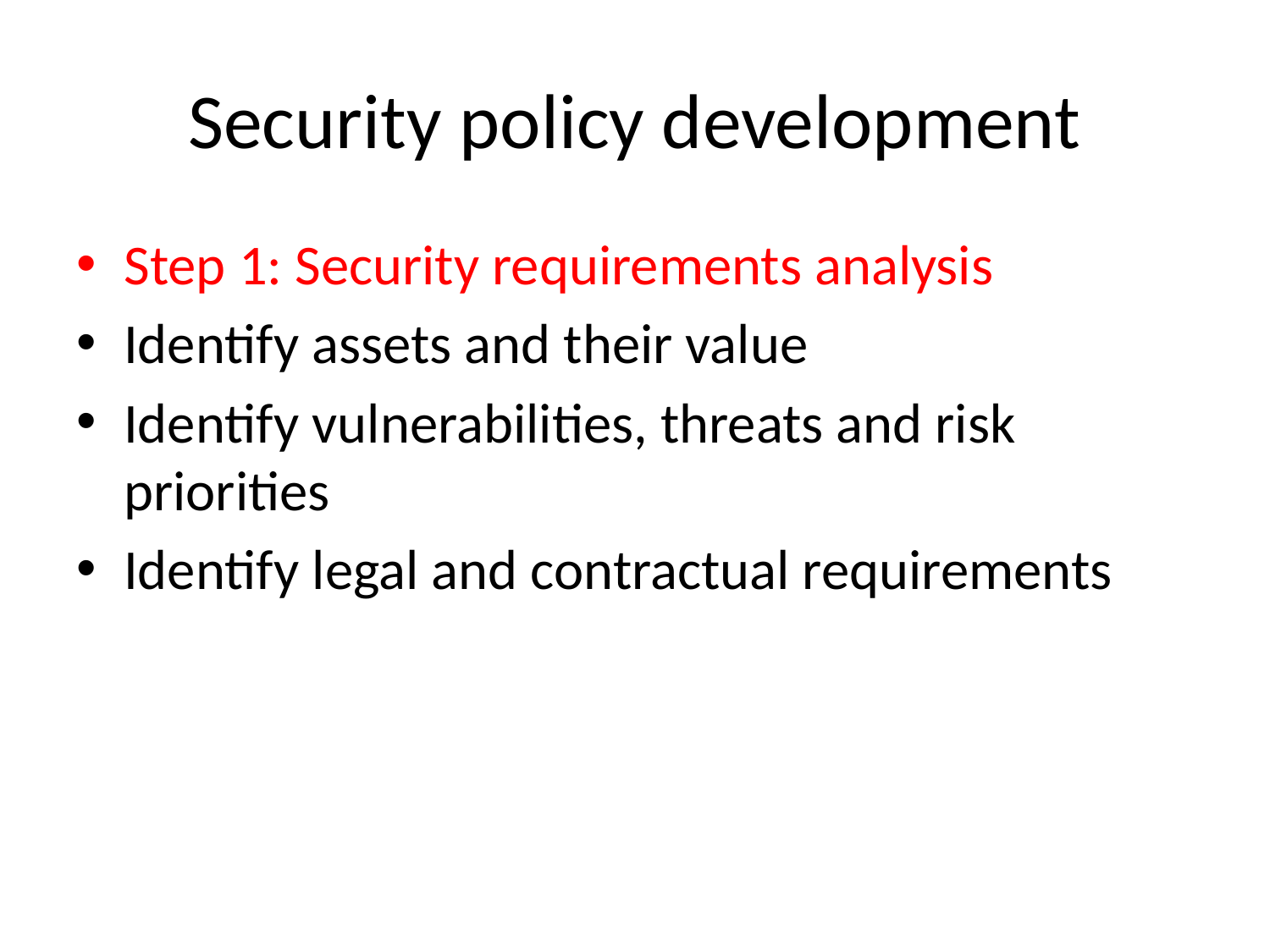

# Security policy development
Step 1: Security requirements analysis
Identify assets and their value
Identify vulnerabilities, threats and risk priorities
Identify legal and contractual requirements